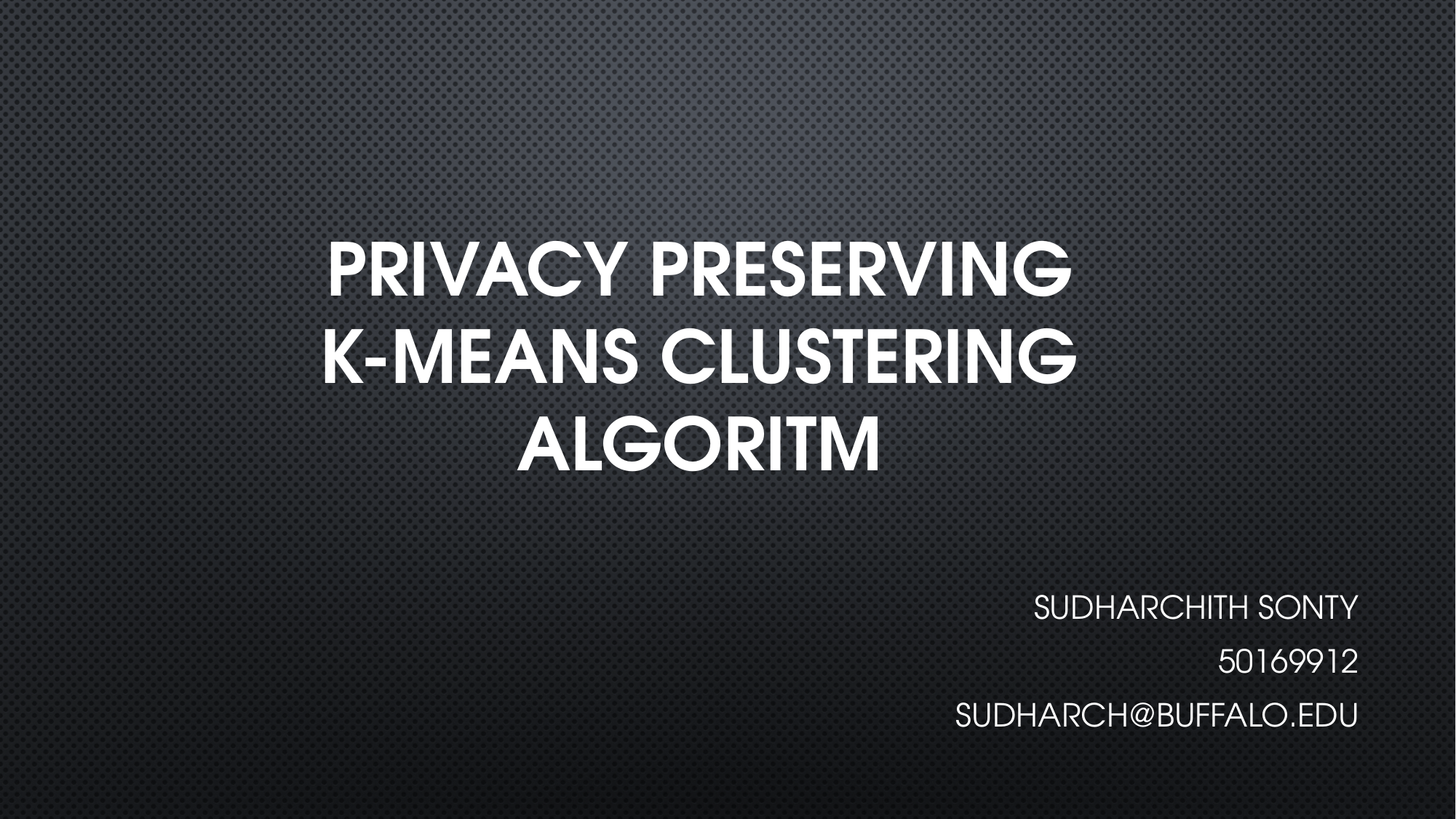

# PRIVACY PRESERVING K-MEANS CLUSTERING ALGORITM
Sudharchith Sonty
50169912
Sudharch@buffalo.edu